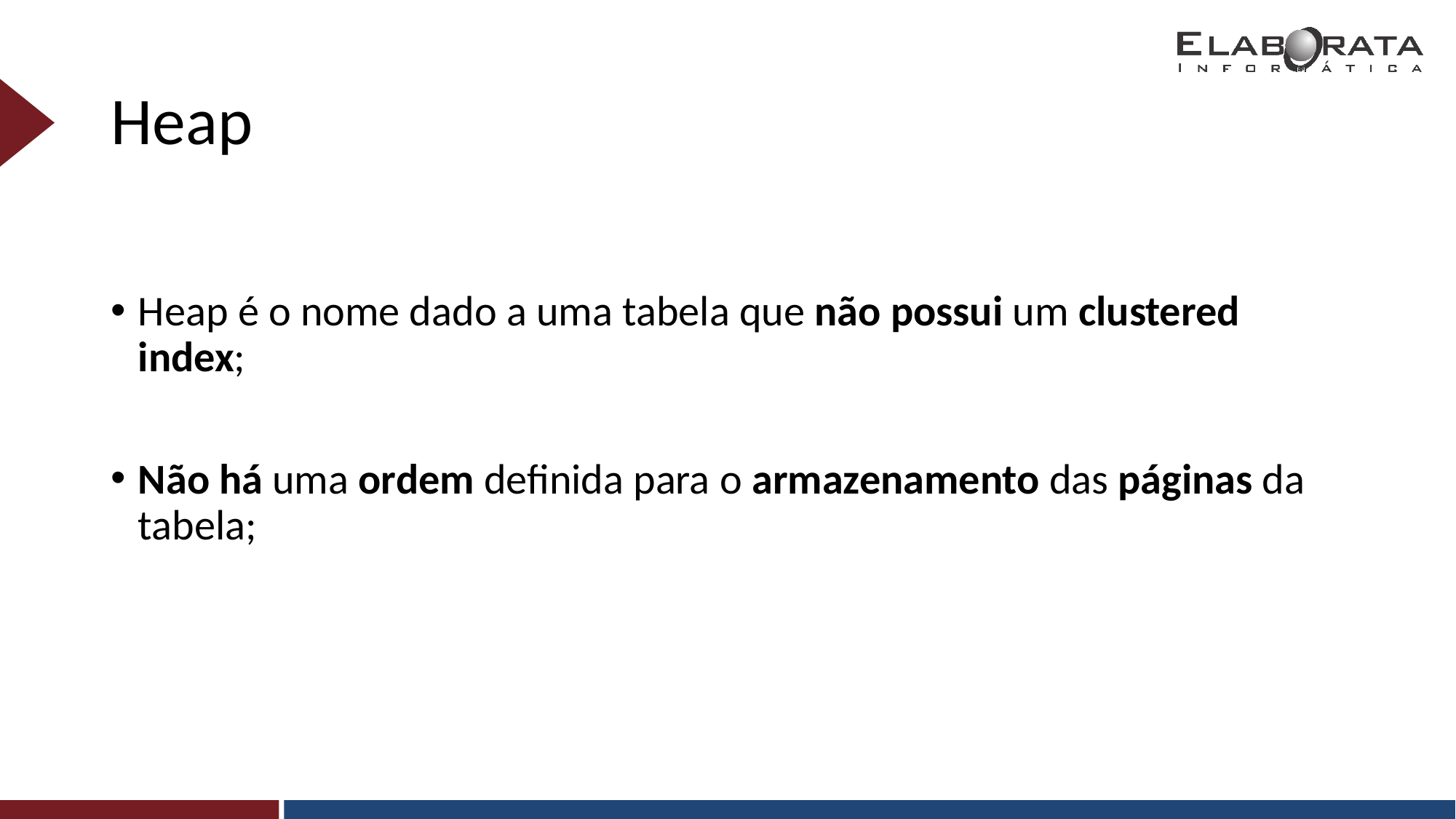

# Heap

Heap é o nome dado a uma tabela que não possui um clustered index;

Não há uma ordem definida para o armazenamento das páginas da tabela;